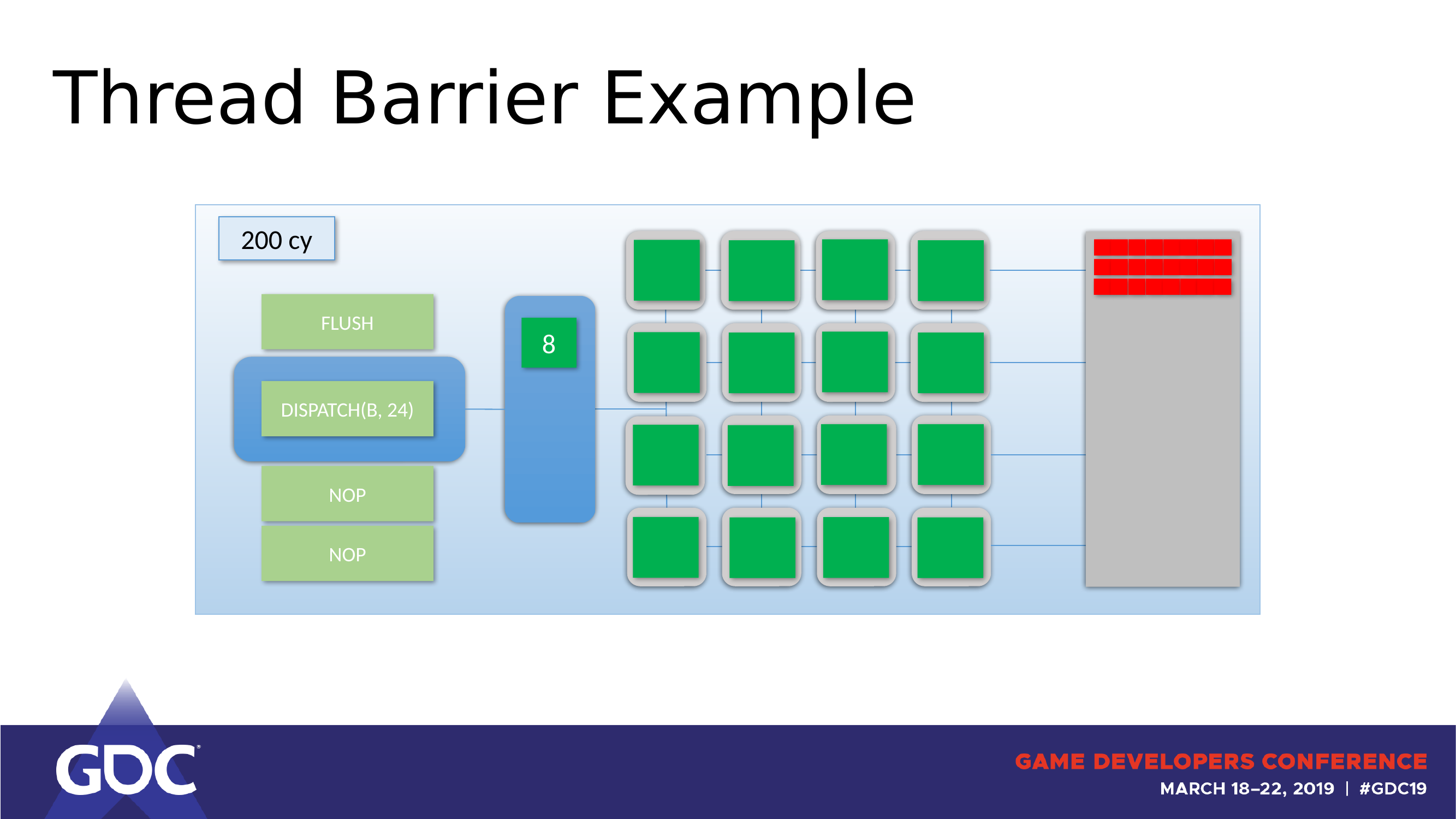

# Thread Barrier Example

200 cy

FLUSH

8

DISPATCH(B, 24)

NOP

NOP